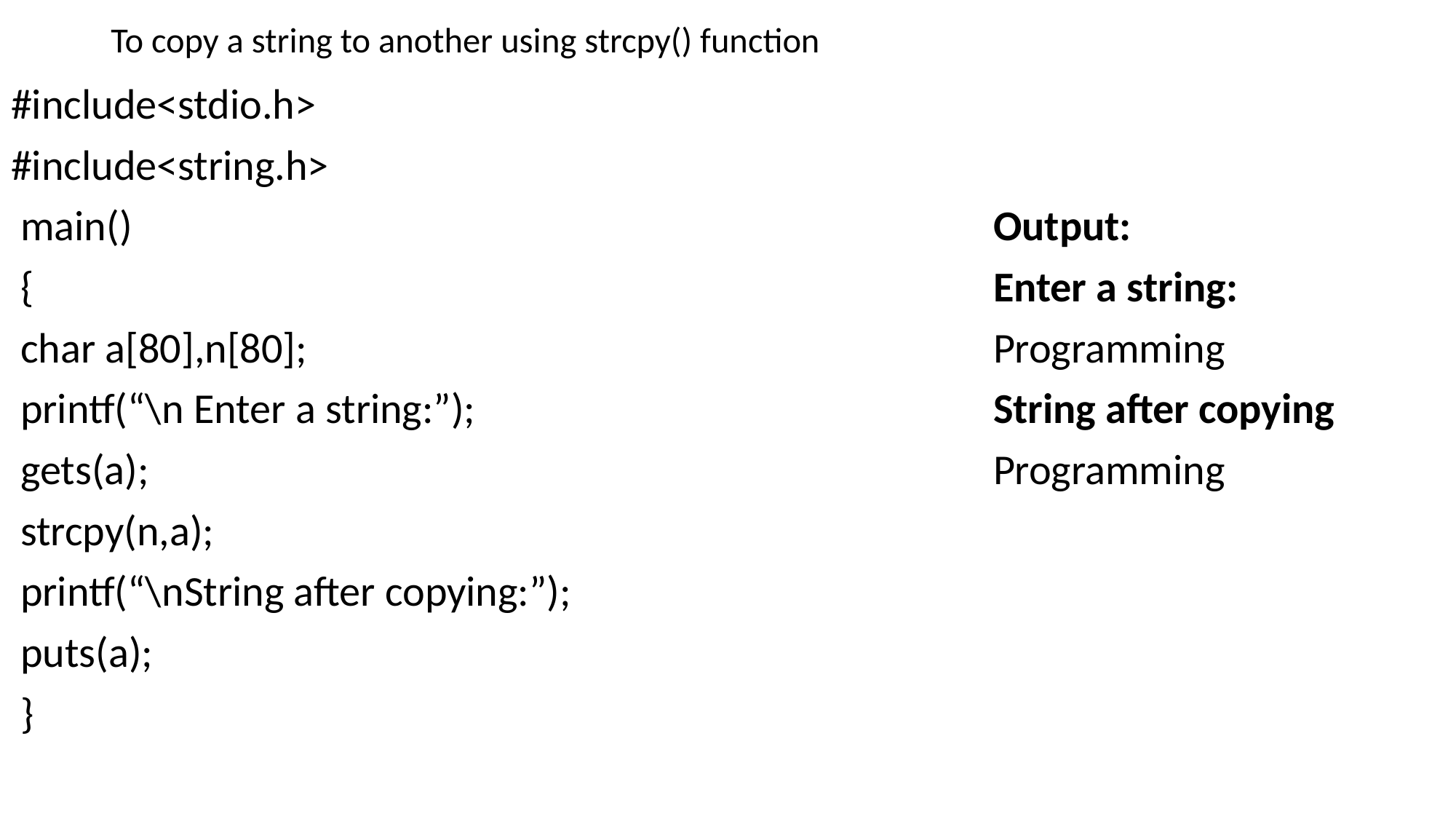

# To copy a string to another using strcpy() function
#include<stdio.h>
#include<string.h>
 main()								Output:
 {									Enter a string:
 char a[80],n[80];							Programming
 printf(“\n Enter a string:”);					String after copying
 gets(a);								Programming
 strcpy(n,a);
 printf(“\nString after copying:”);
 puts(a);
 }